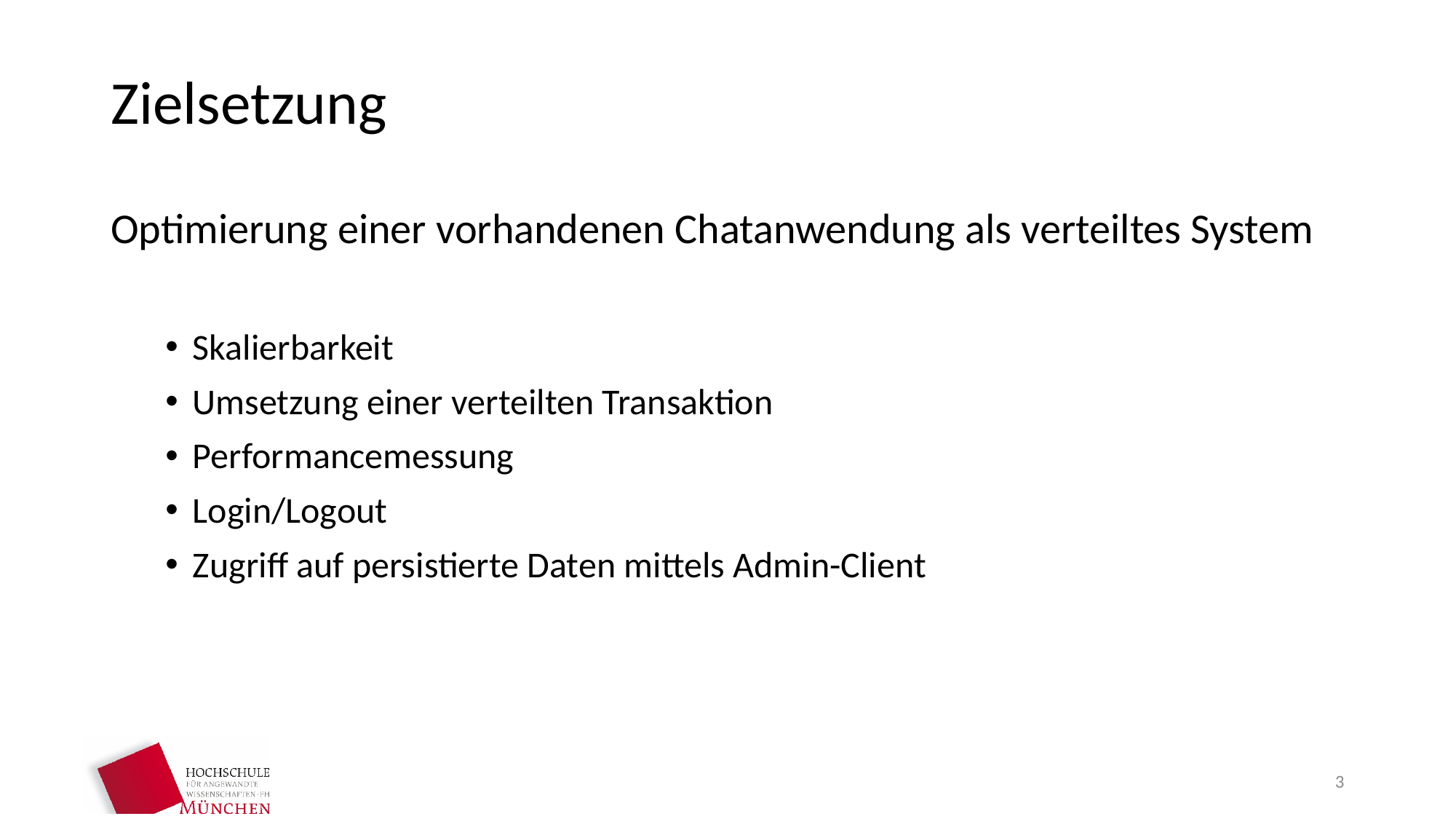

# Zielsetzung
Optimierung einer vorhandenen Chatanwendung als verteiltes System

Skalierbarkeit
Umsetzung einer verteilten Transaktion
Performancemessung
Login/Logout
Zugriff auf persistierte Daten mittels Admin-Client

3